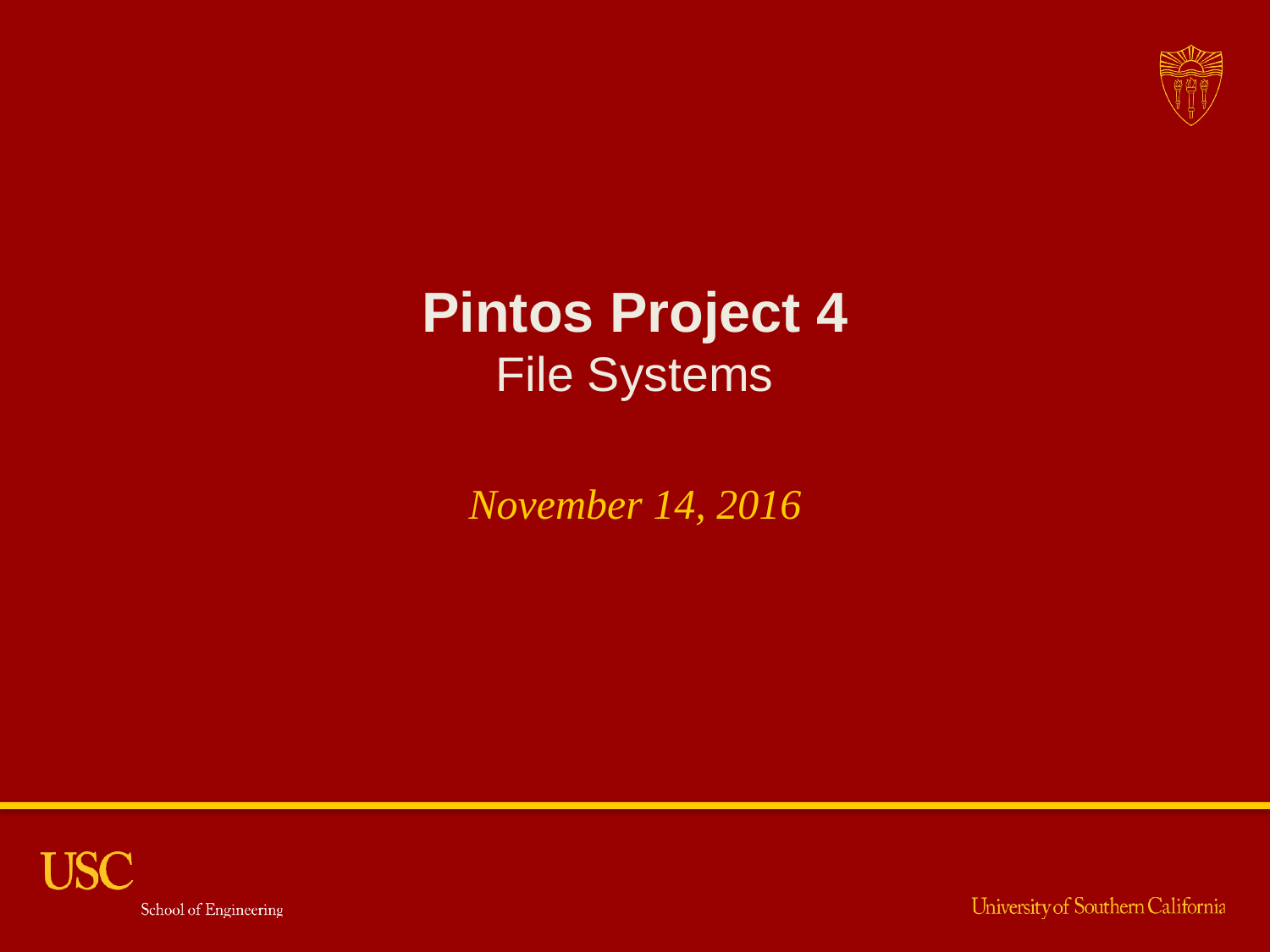

Pintos Project 4
File Systems
November 14, 2016